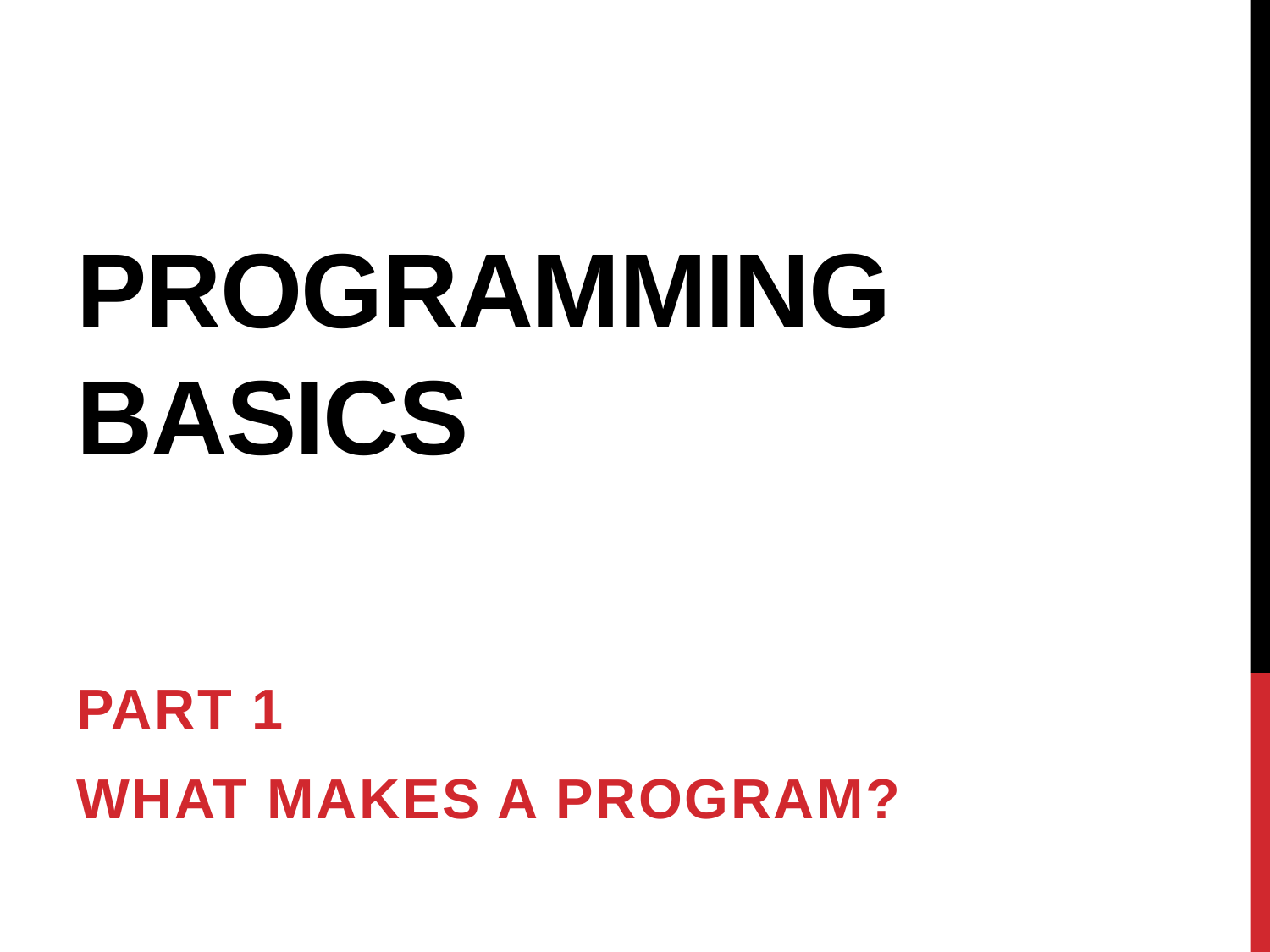

# Programming basics
Part 1
What makes a program?